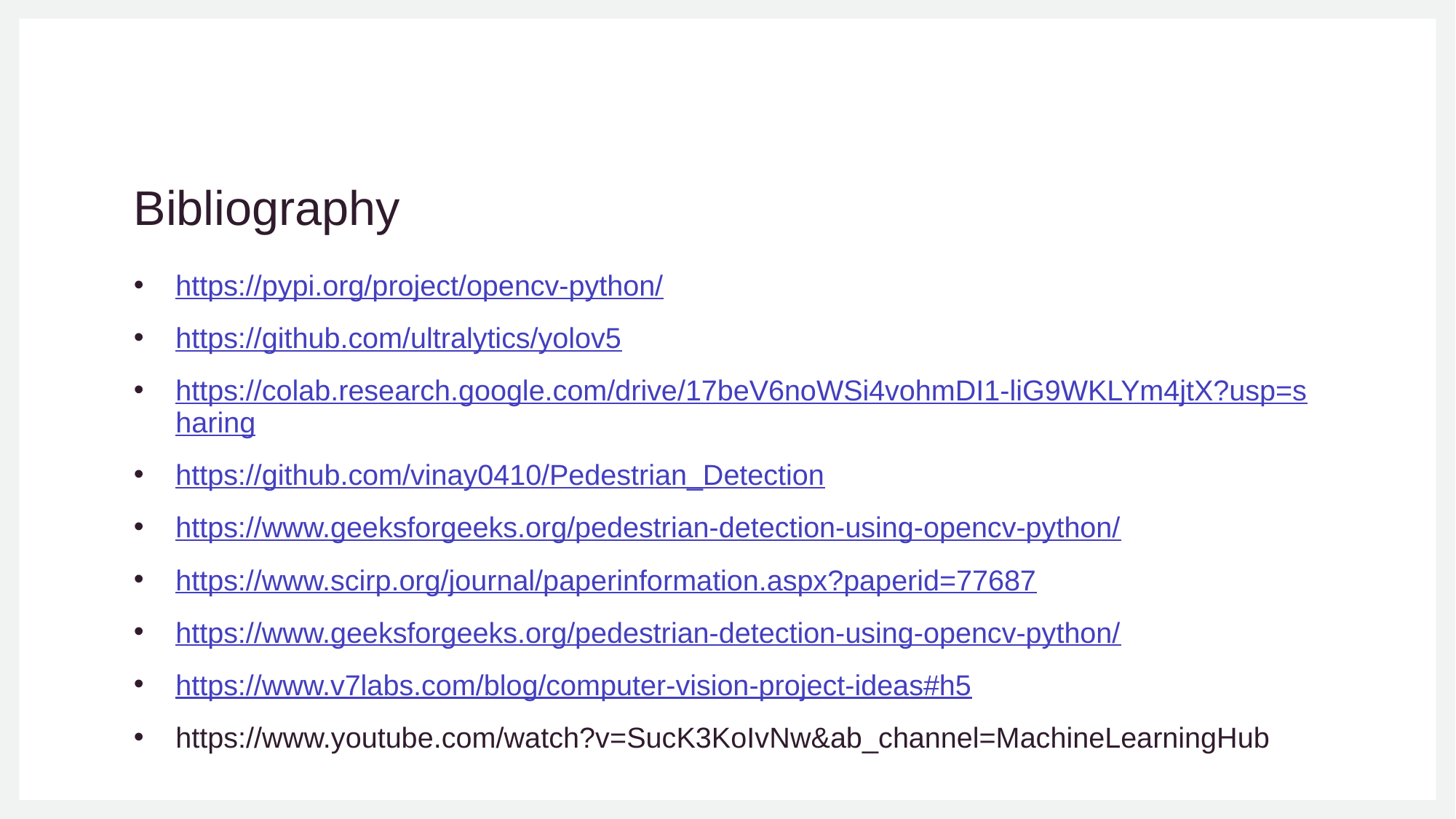

# Bibliography
https://pypi.org/project/opencv-python/
https://github.com/ultralytics/yolov5
https://colab.research.google.com/drive/17beV6noWSi4vohmDI1-liG9WKLYm4jtX?usp=sharing
https://github.com/vinay0410/Pedestrian_Detection
https://www.geeksforgeeks.org/pedestrian-detection-using-opencv-python/
https://www.scirp.org/journal/paperinformation.aspx?paperid=77687
https://www.geeksforgeeks.org/pedestrian-detection-using-opencv-python/
https://www.v7labs.com/blog/computer-vision-project-ideas#h5
https://www.youtube.com/watch?v=SucK3KoIvNw&ab_channel=MachineLearningHub